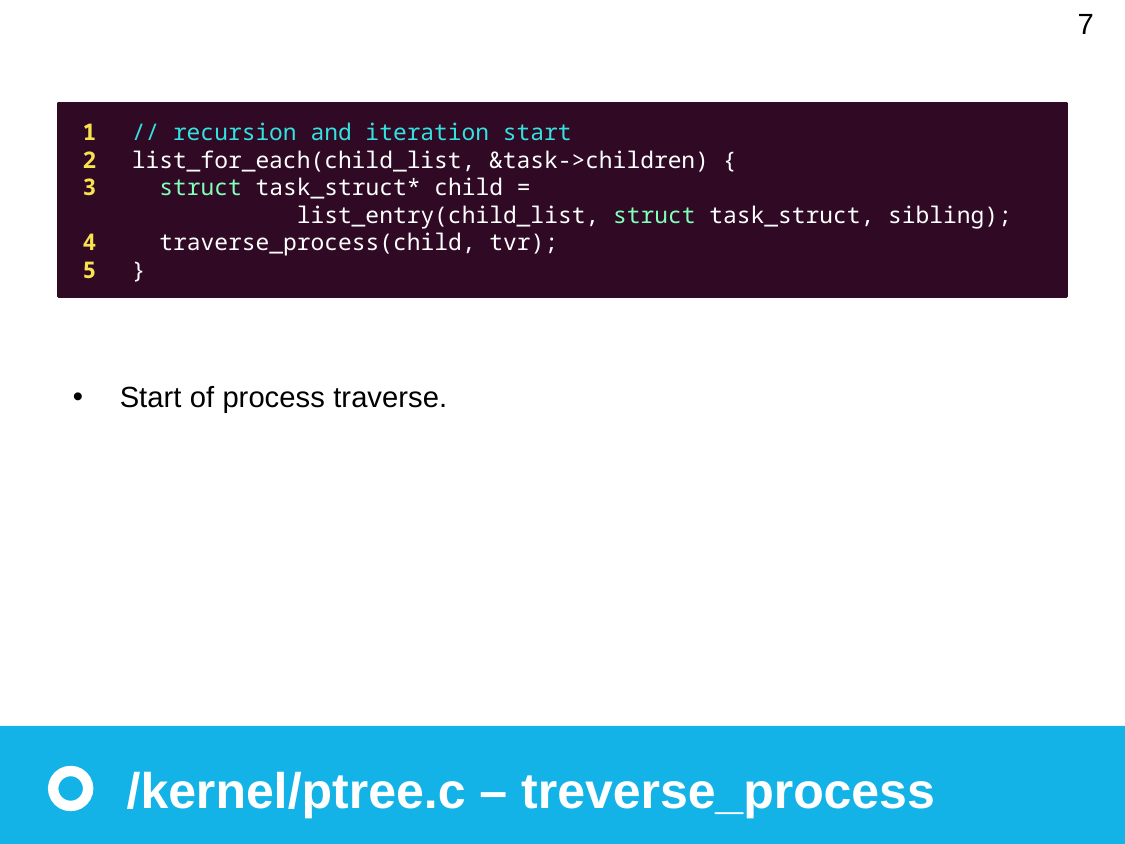

7
1
2
3

4
5
// recursion and iteration start
list_for_each(child_list, &task->children) {
  struct task_struct* child =
            list_entry(child_list, struct task_struct, sibling);
  traverse_process(child, tvr);
}
Start of process traverse.

/kernel/ptree.c – treverse_process